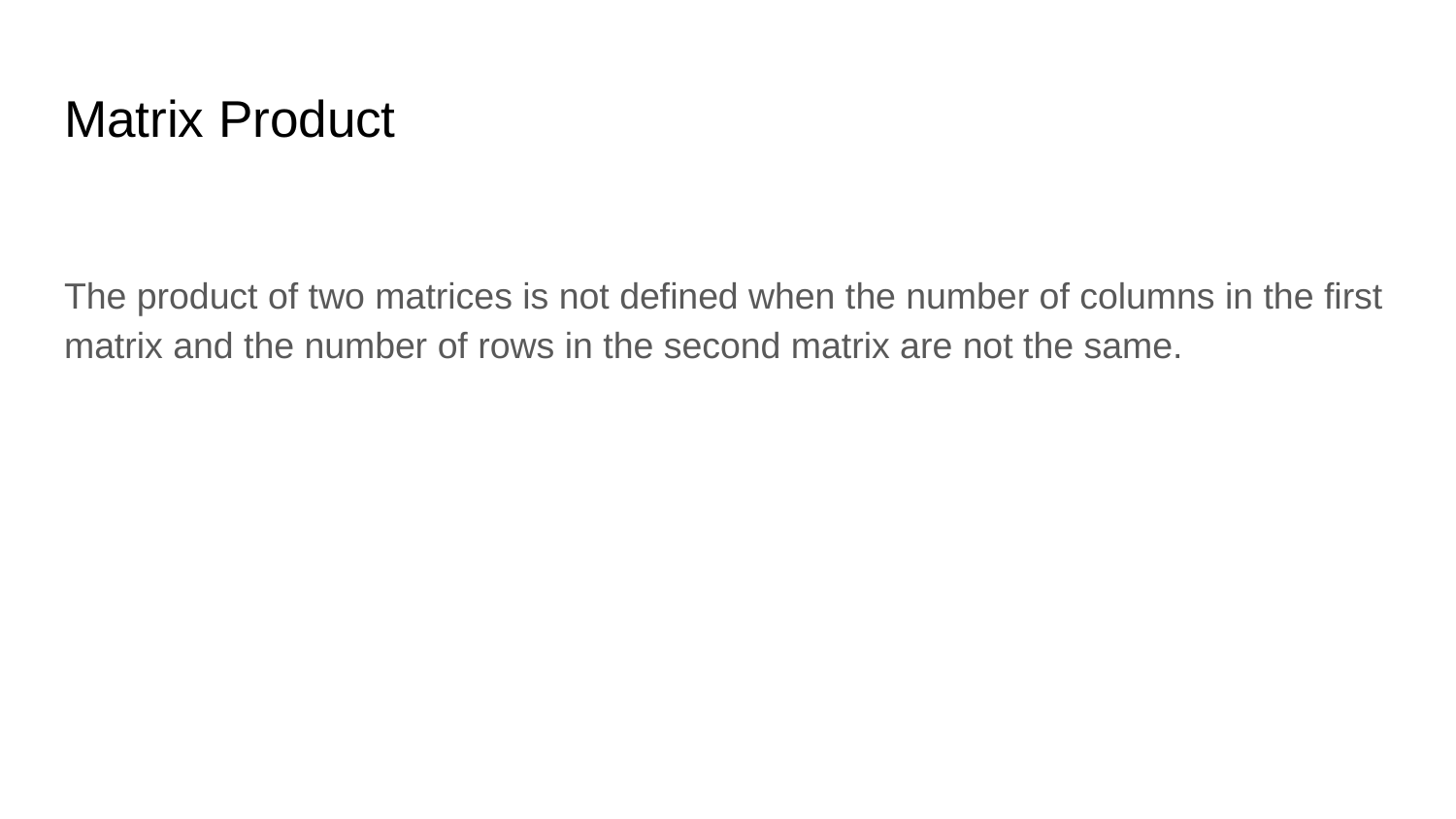

# Matrix Product

The product of two matrices is not defined when the number of columns in the first matrix and the number of rows in the second matrix are not the same.